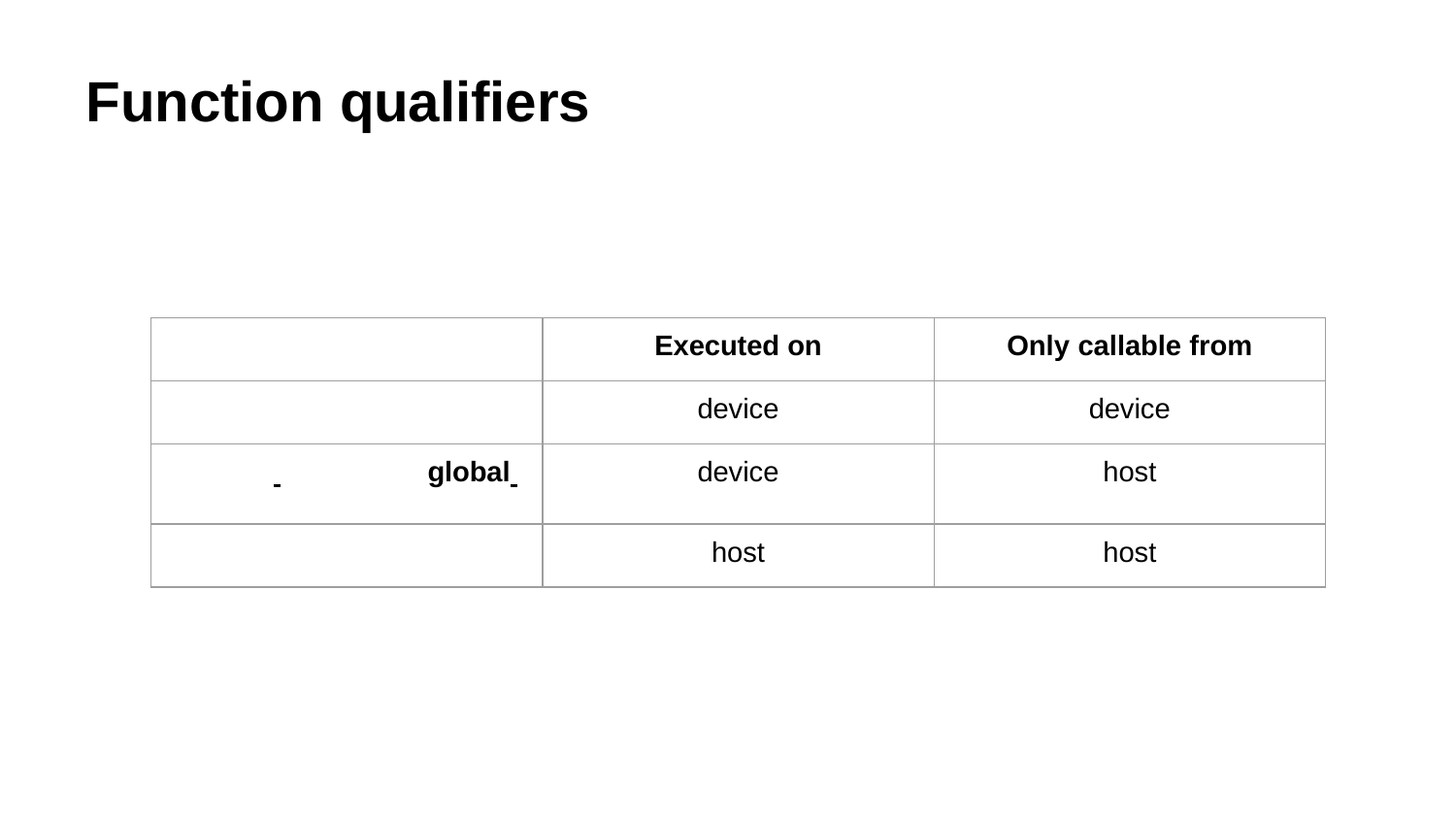

# Function qualifiers
|  | Executed on | Only callable from |
| --- | --- | --- |
|  | device | device |
| global | device | host |
|  | host | host |